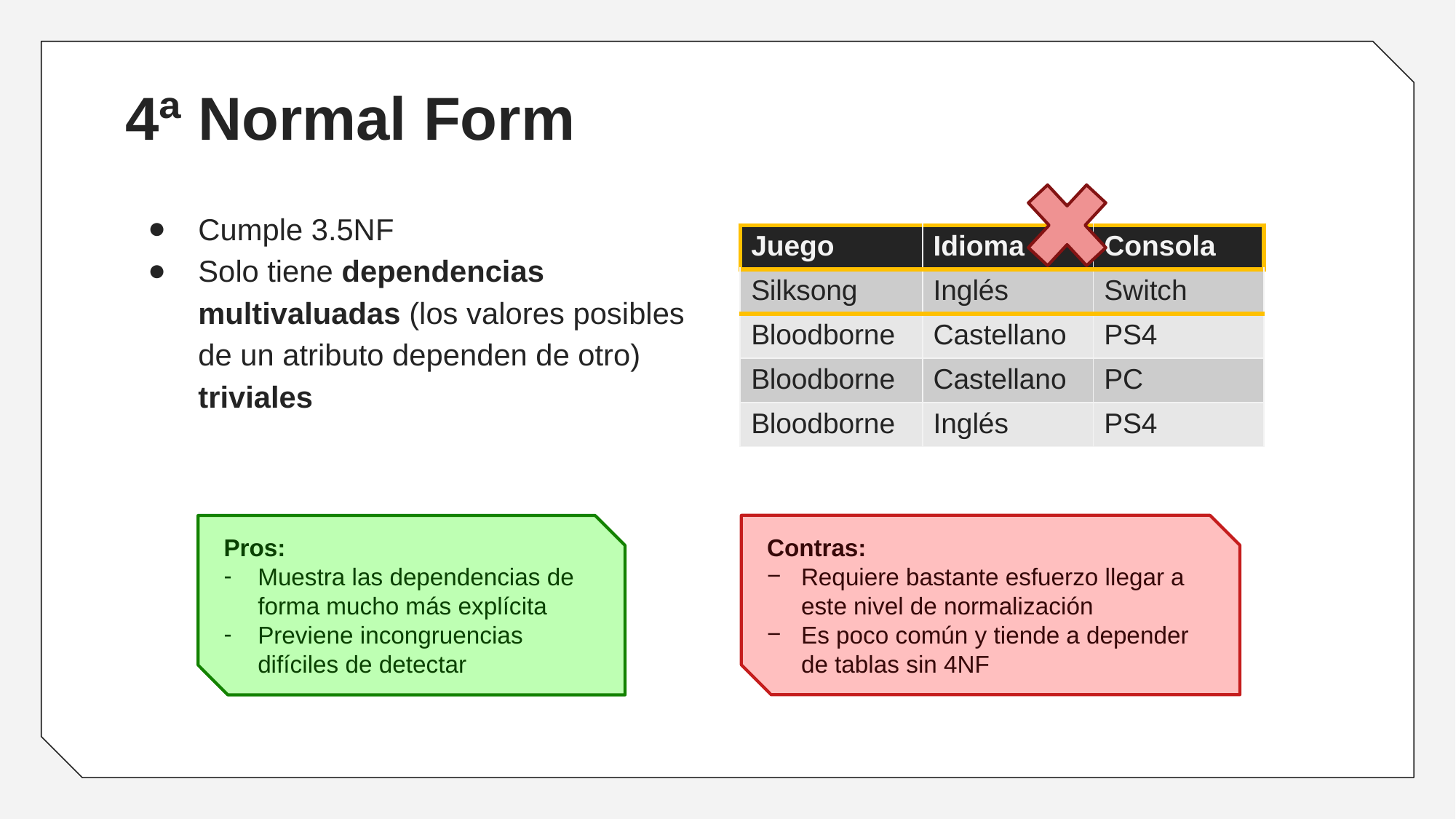

# 4ª Normal Form

Cumple 3.5NF
Solo tiene dependencias multivaluadas (los valores posibles de un atributo dependen de otro) triviales

| Juego | Idioma | Consola |
| --- | --- | --- |
| Silksong | Inglés | Switch |
| Bloodborne | Castellano | PS4 |
| Bloodborne | Castellano | PC |
| Bloodborne | Inglés | PS4 |
Contras:
Requiere bastante esfuerzo llegar a este nivel de normalización
Es poco común y tiende a depender de tablas sin 4NF
Pros:
Muestra las dependencias de forma mucho más explícita
Previene incongruencias difíciles de detectar